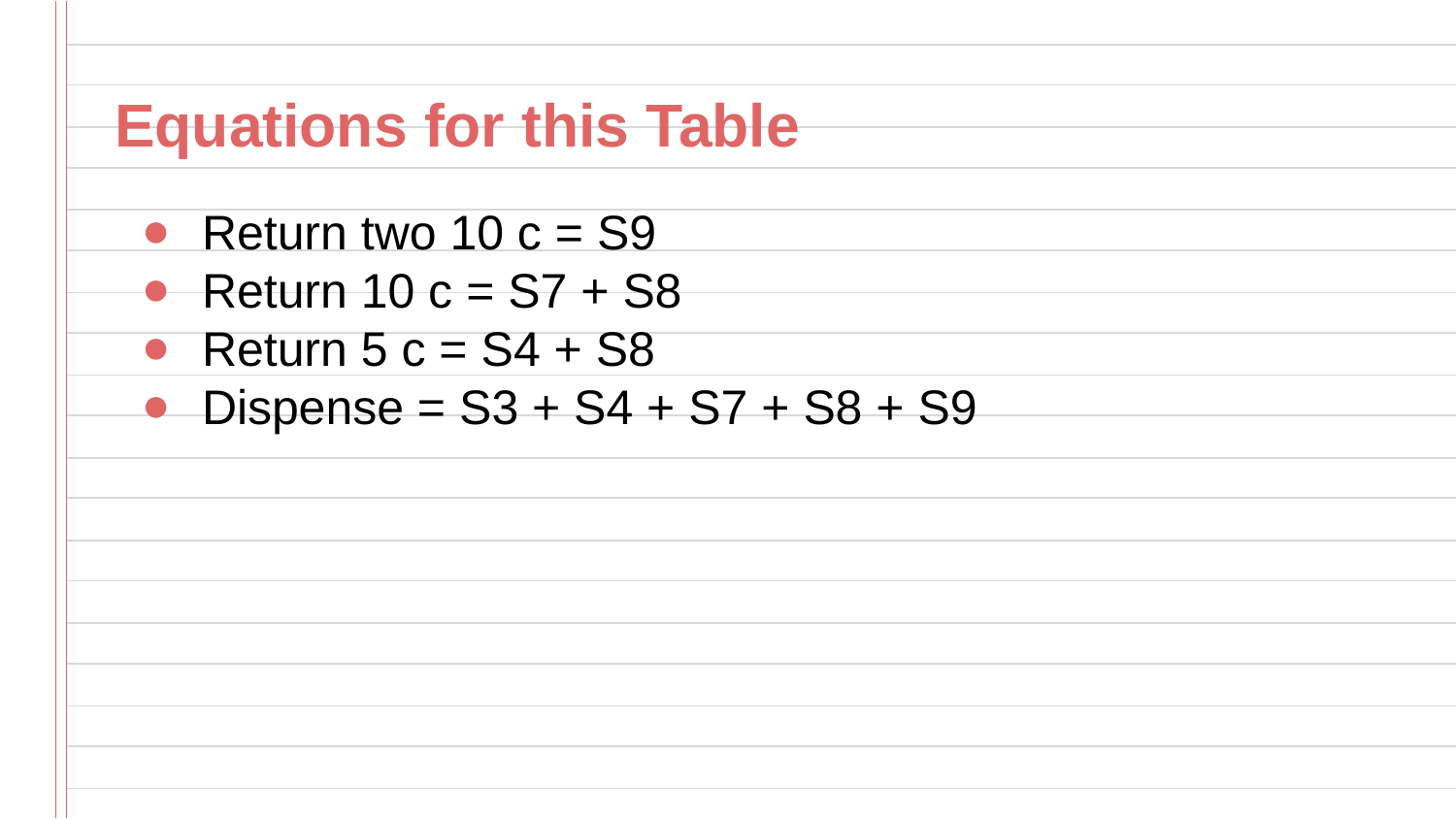

# Equations for this Table
Return two 10 c = S9
Return 10 c = S7 + S8
Return 5 c = S4 + S8
Dispense = S3 + S4 + S7 + S8 + S9